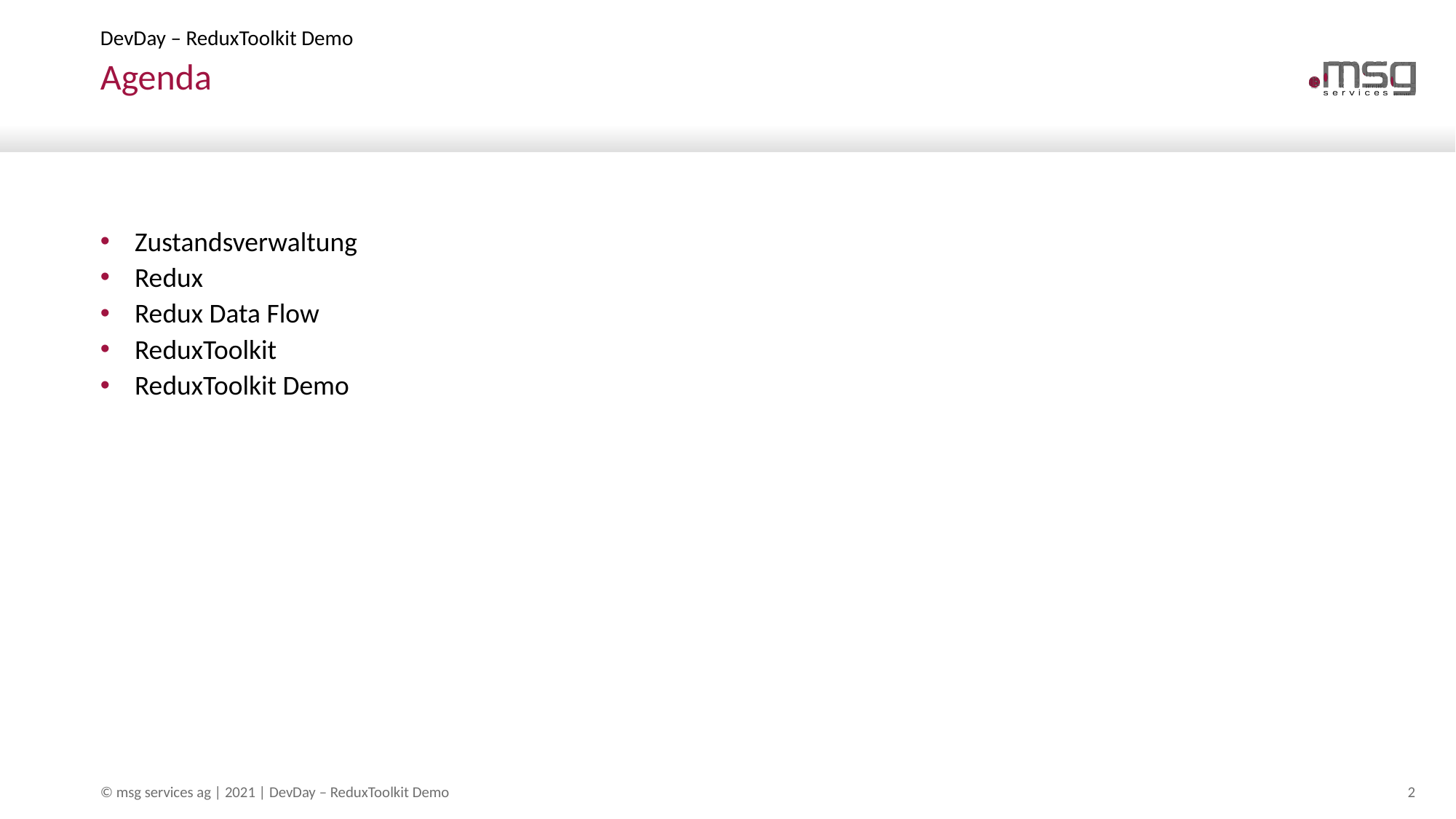

DevDay – ReduxToolkit Demo
# Agenda
Zustandsverwaltung
Redux
Redux Data Flow
ReduxToolkit
ReduxToolkit Demo
© msg services ag | 2021 | DevDay – ReduxToolkit Demo
2